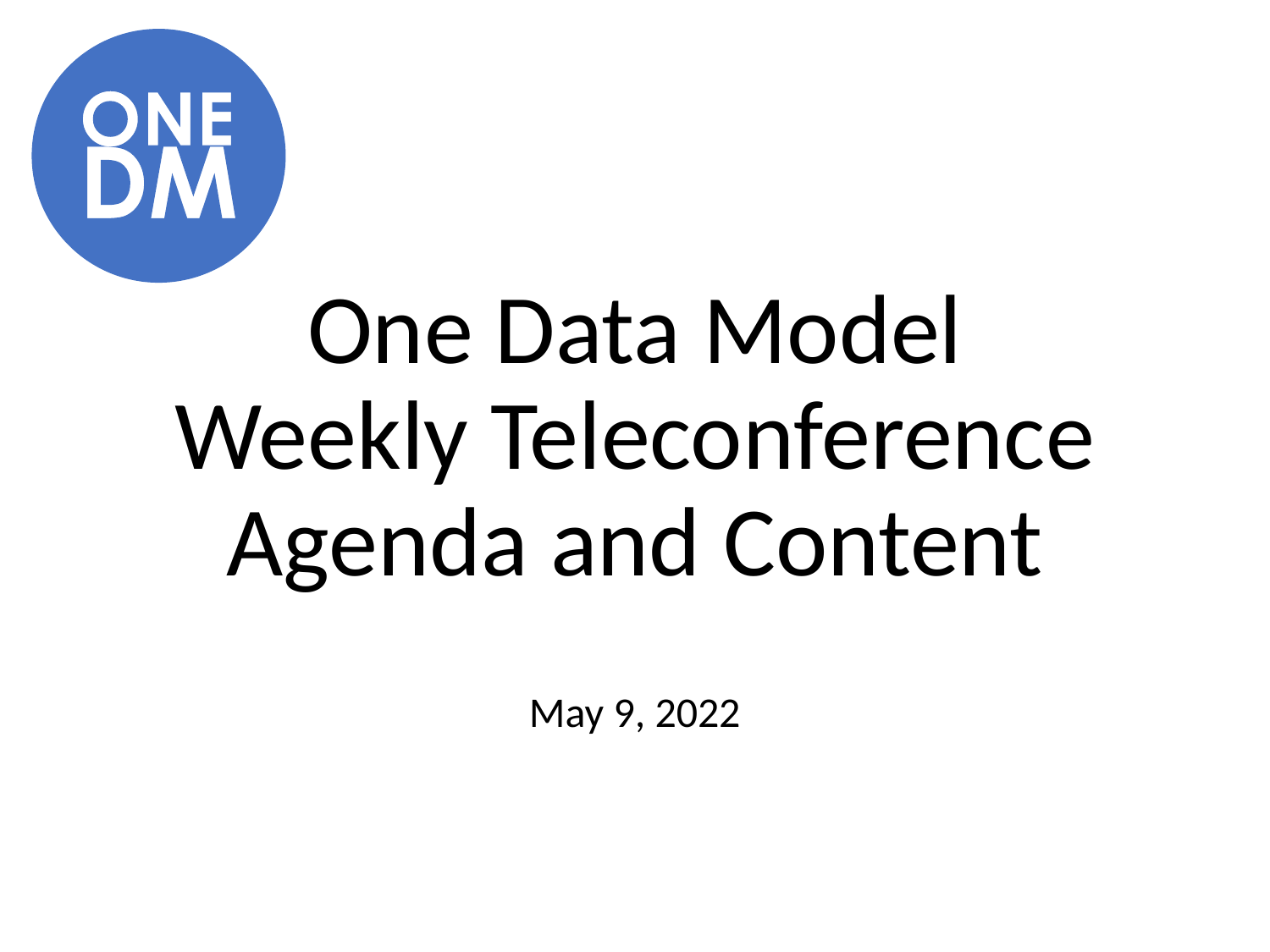

# One Data Model Weekly Teleconference Agenda and Content

May 9, 2022